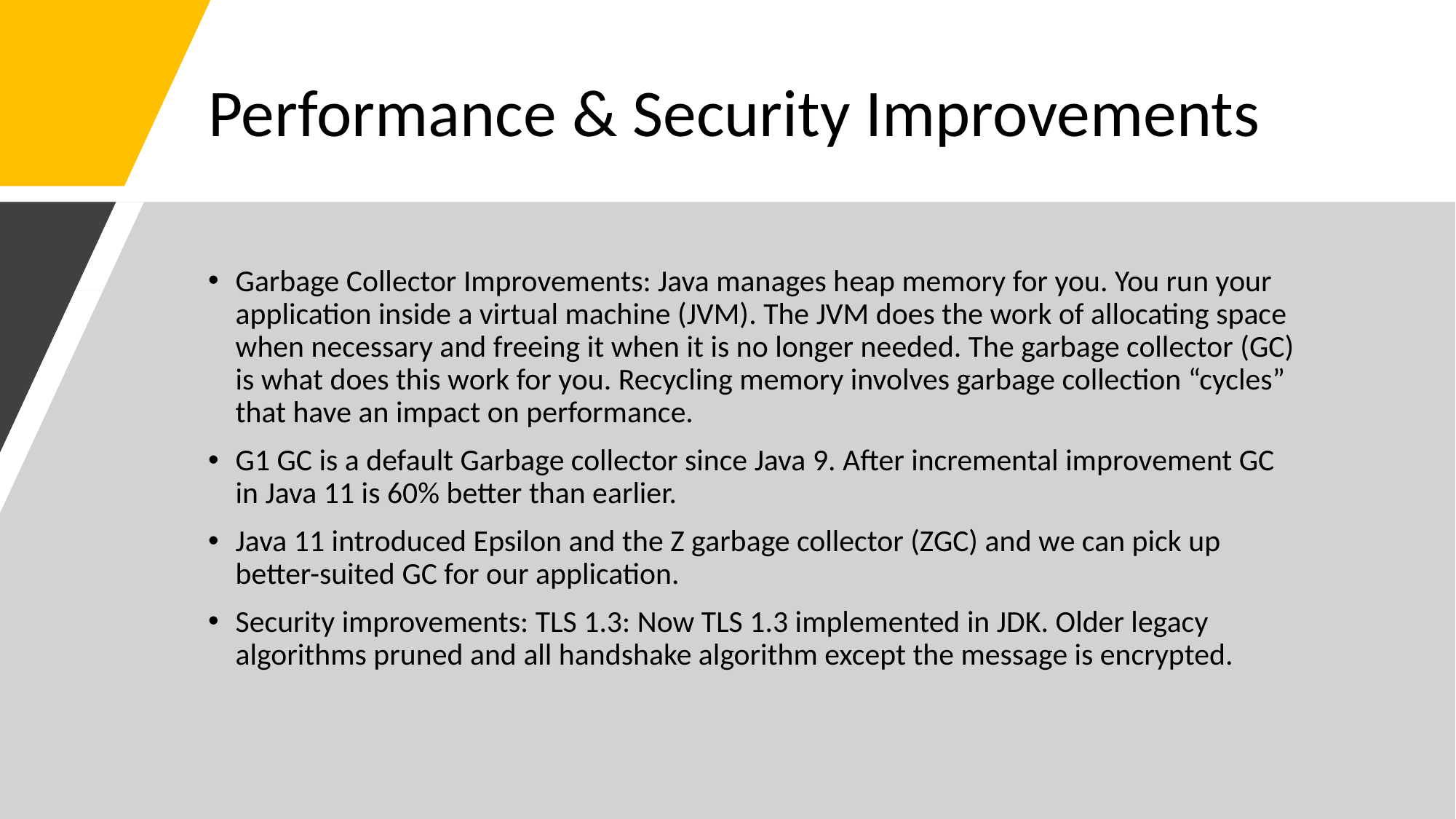

# Performance & Security Improvements

Garbage Collector Improvements: Java manages heap memory for you. You run your application inside a virtual machine (JVM). The JVM does the work of allocating space when necessary and freeing it when it is no longer needed. The garbage collector (GC) is what does this work for you. Recycling memory involves garbage collection “cycles” that have an impact on performance.
G1 GC is a default Garbage collector since Java 9. After incremental improvement GC in Java 11 is 60% better than earlier.
Java 11 introduced Epsilon and the Z garbage collector (ZGC) and we can pick up better-suited GC for our application.
Security improvements: TLS 1.3: Now TLS 1.3 implemented in JDK. Older legacy algorithms pruned and all handshake algorithm except the message is encrypted.